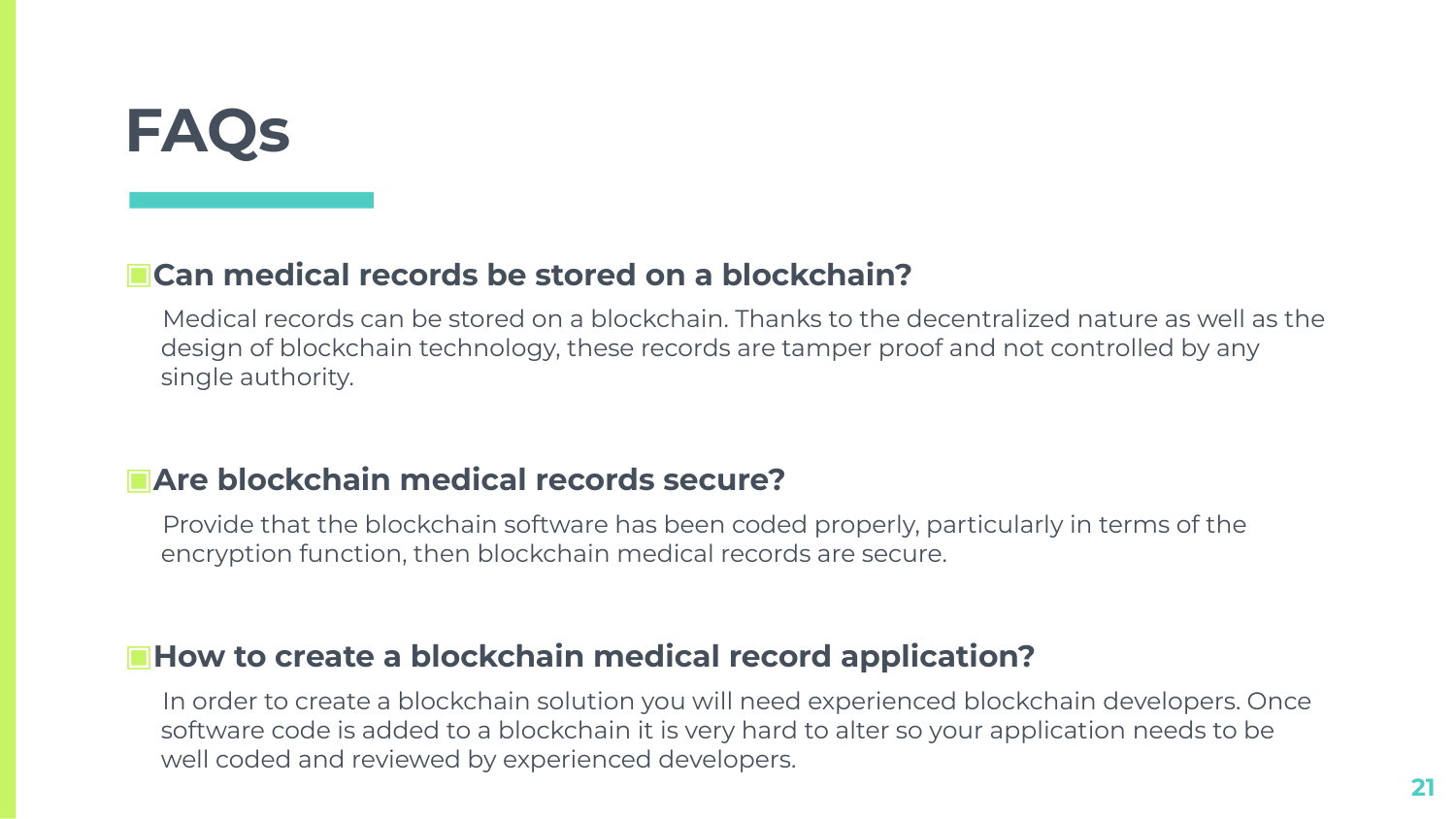

# FAQs
Can medical records be stored on a blockchain?
      Medical records can be stored on a blockchain. Thanks to the decentralized nature as well as the design of blockchain technology, these records are tamper proof and not controlled by any single authority.

Are blockchain medical records secure?
      Provide that the blockchain software has been coded properly, particularly in terms of the encryption function, then blockchain medical records are secure.

How to create a blockchain medical record application?
      In order to create a blockchain solution you will need experienced blockchain developers. Once software code is added to a blockchain it is very hard to alter so your application needs to be well coded and reviewed by experienced developers.

21